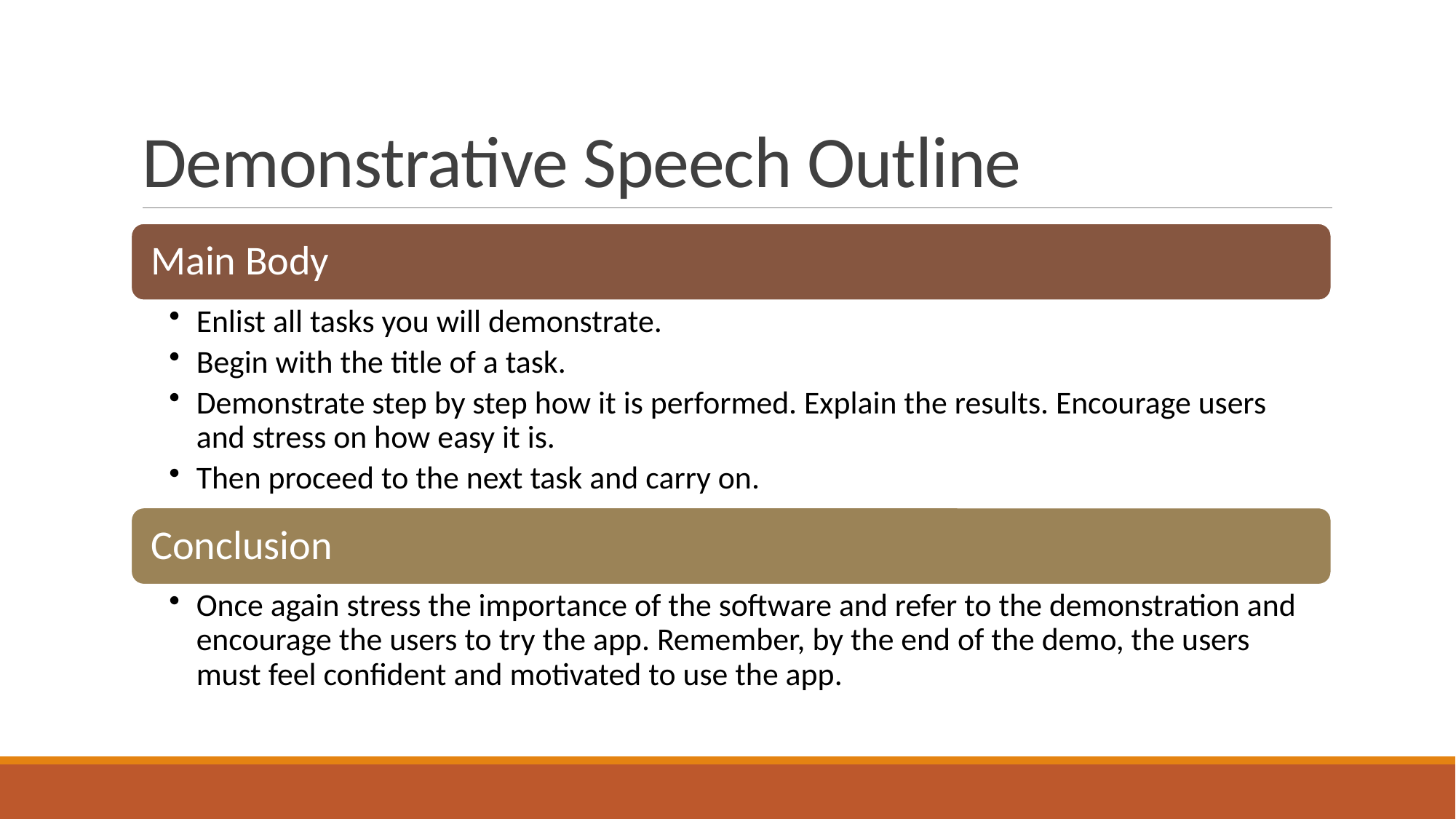

# Demonstrative Speech Outline
Main Body
Enlist all tasks you will demonstrate.
Begin with the title of a task.
Demonstrate step by step how it is performed. Explain the results. Encourage users and stress on how easy it is.
Then proceed to the next task and carry on.
Conclusion
Once again stress the importance of the software and refer to the demonstration and encourage the users to try the app. Remember, by the end of the demo, the users must feel confident and motivated to use the app.